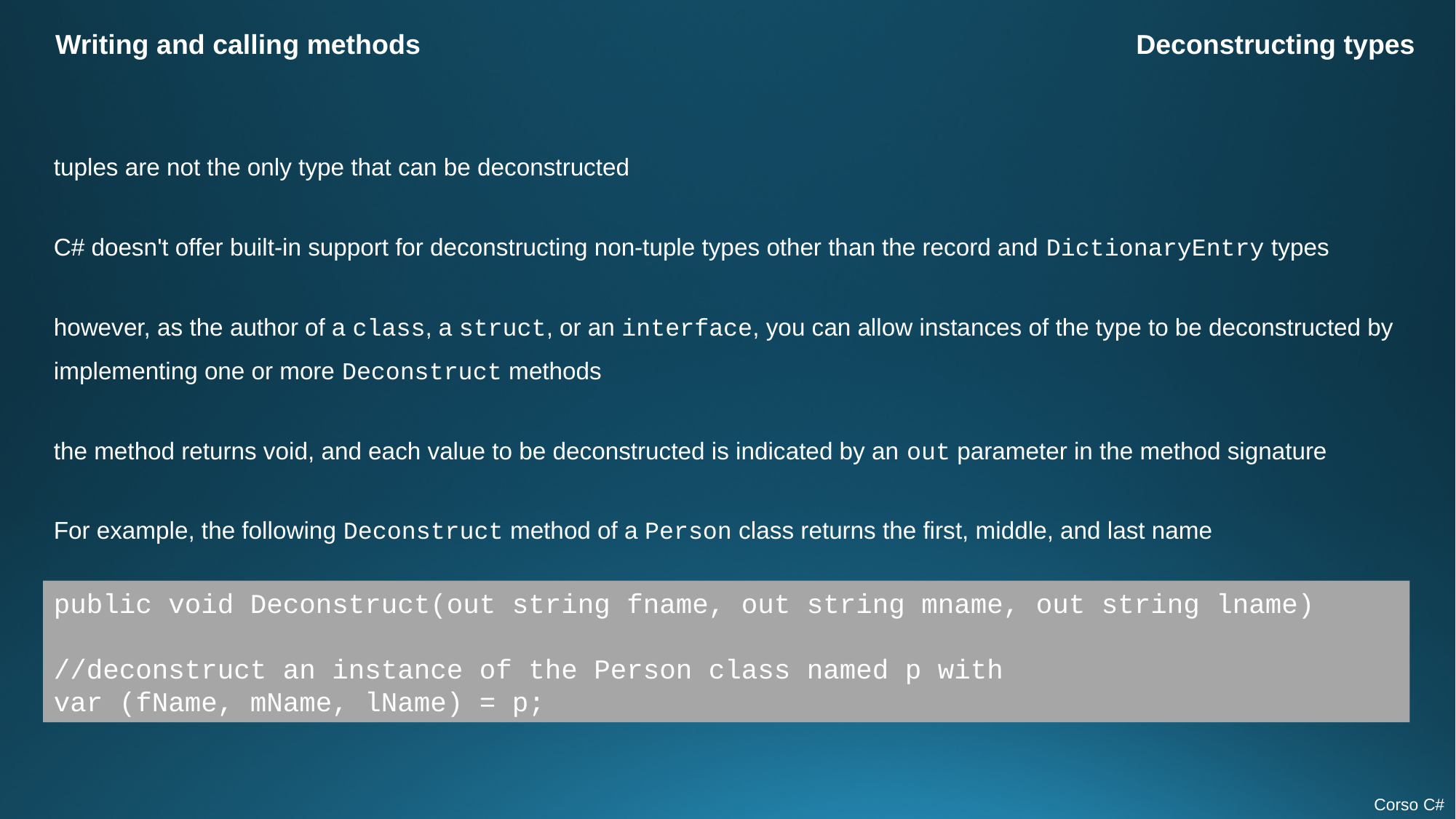

Writing and calling methods
Deconstructing types
tuples are not the only type that can be deconstructed
C# doesn't offer built-in support for deconstructing non-tuple types other than the record and DictionaryEntry types
however, as the author of a class, a struct, or an interface, you can allow instances of the type to be deconstructed by implementing one or more Deconstruct methods
the method returns void, and each value to be deconstructed is indicated by an out parameter in the method signature
For example, the following Deconstruct method of a Person class returns the first, middle, and last name
public void Deconstruct(out string fname, out string mname, out string lname)

//deconstruct an instance of the Person class named p with
var (fName, mName, lName) = p;
Corso C#